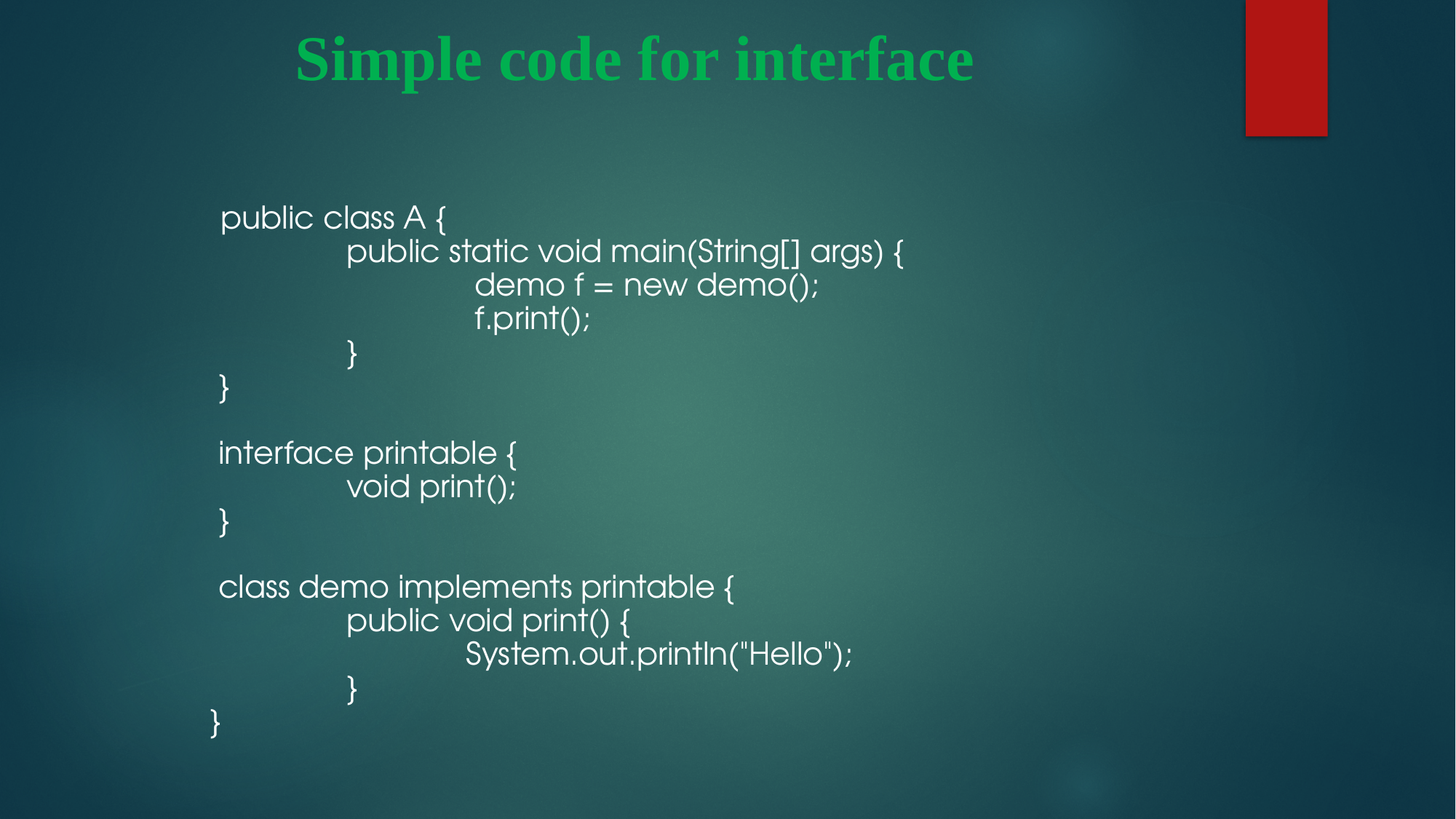

# Simple code for interface

                 public class A {
                               public static void main(String[] args) {
                                              demo f = new demo();
                                              f.print();
                               }
                }

                interface printable {
                               void print();
                }

                class demo implements printable {
                               public void print() {
                                             System.out.println("Hello");
                               }
               }